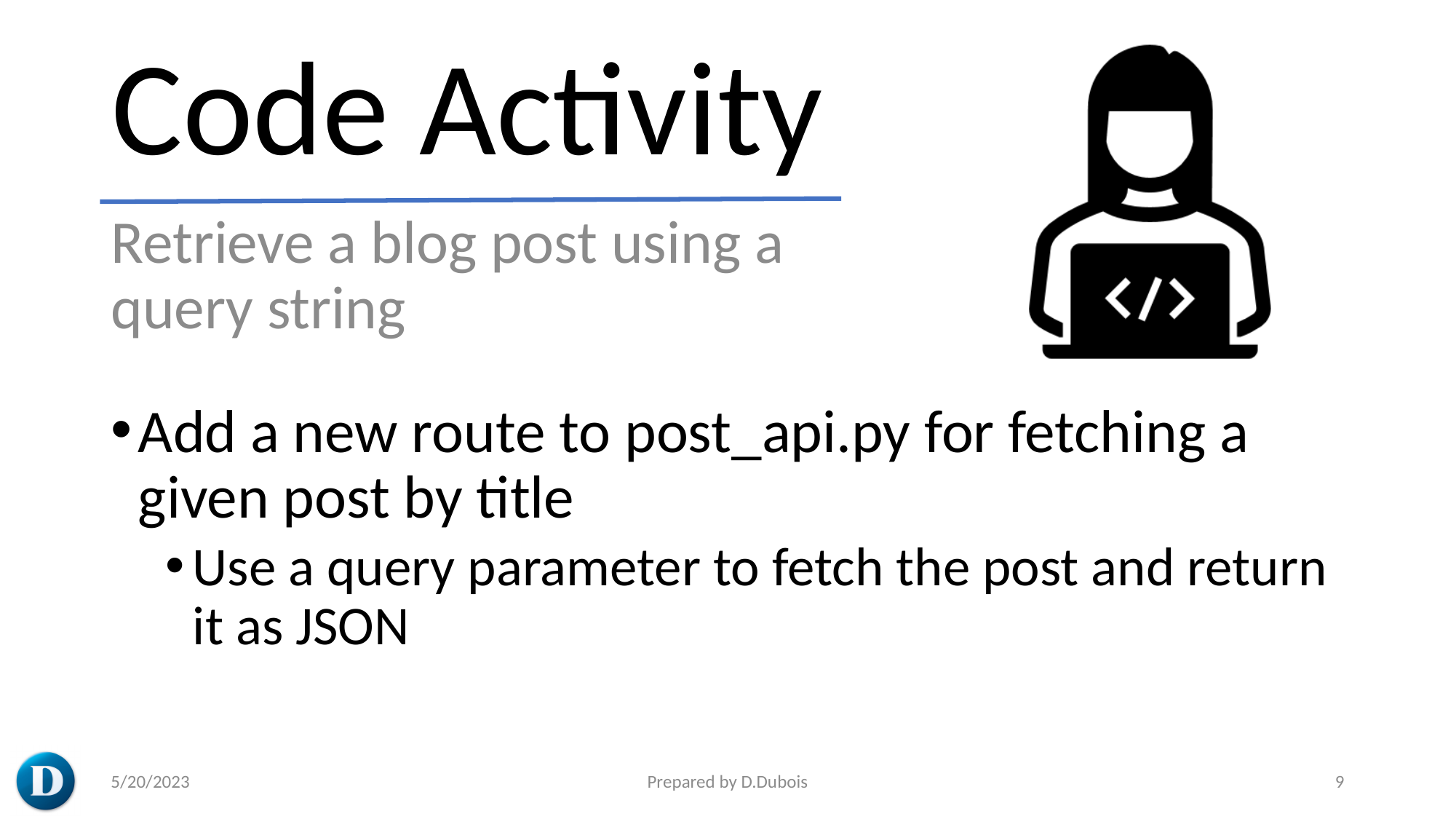

Retrieve a blog post using a query string
Add a new route to post_api.py for fetching a given post by title
Use a query parameter to fetch the post and return it as JSON
5/20/2023
Prepared by D.Dubois
9